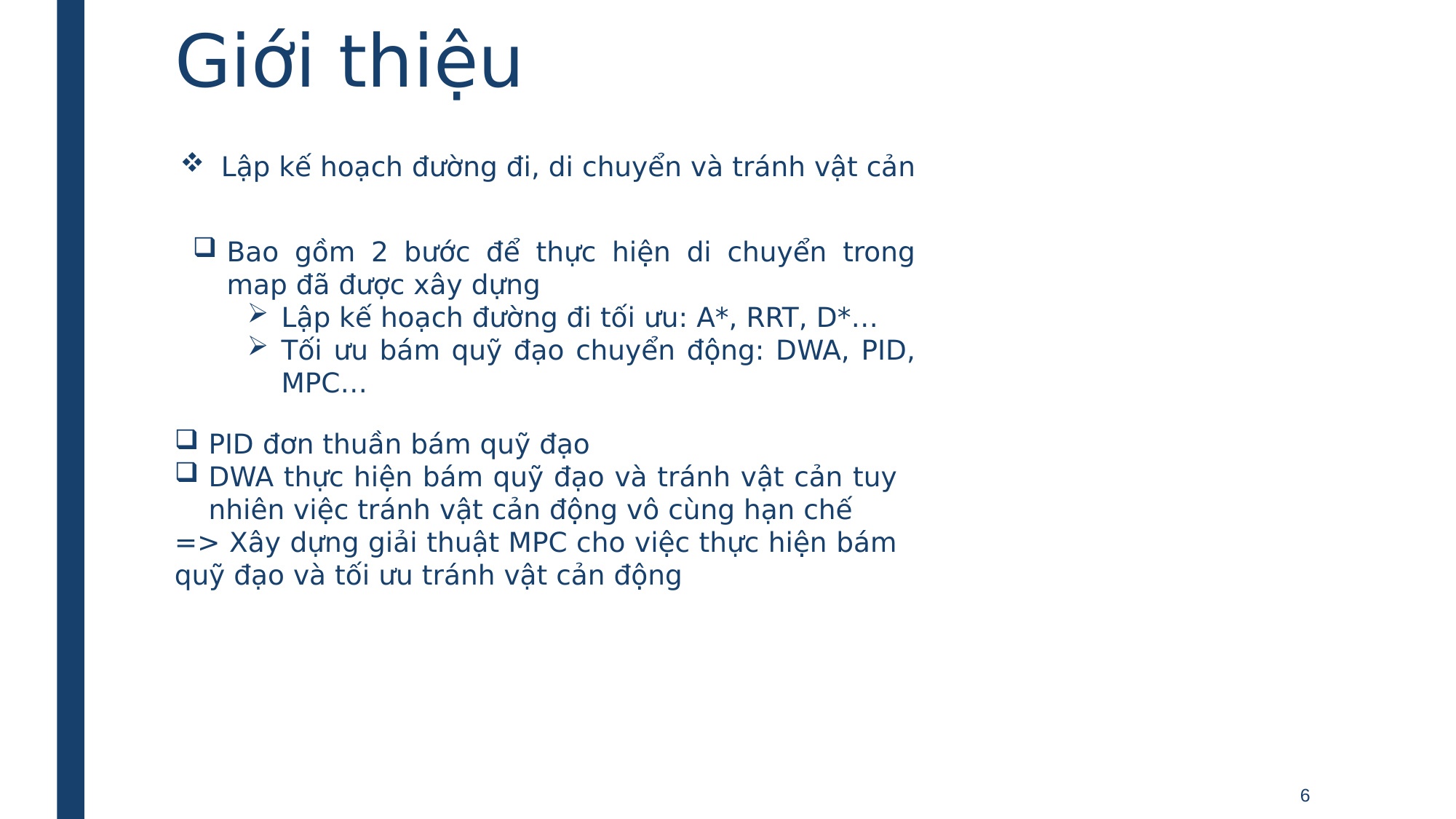

Giới thiệu
Lập kế hoạch đường đi, di chuyển và tránh vật cản

Bao gồm 2 bước để thực hiện di chuyển trong map đã được xây dựng
Lập kế hoạch đường đi tối ưu: A*, RRT, D*…
Tối ưu bám quỹ đạo chuyển động: DWA, PID, MPC…

PID đơn thuần bám quỹ đạo
DWA thực hiện bám quỹ đạo và tránh vật cản tuy nhiên việc tránh vật cản động vô cùng hạn chế
=> Xây dựng giải thuật MPC cho việc thực hiện bám quỹ đạo và tối ưu tránh vật cản động
6